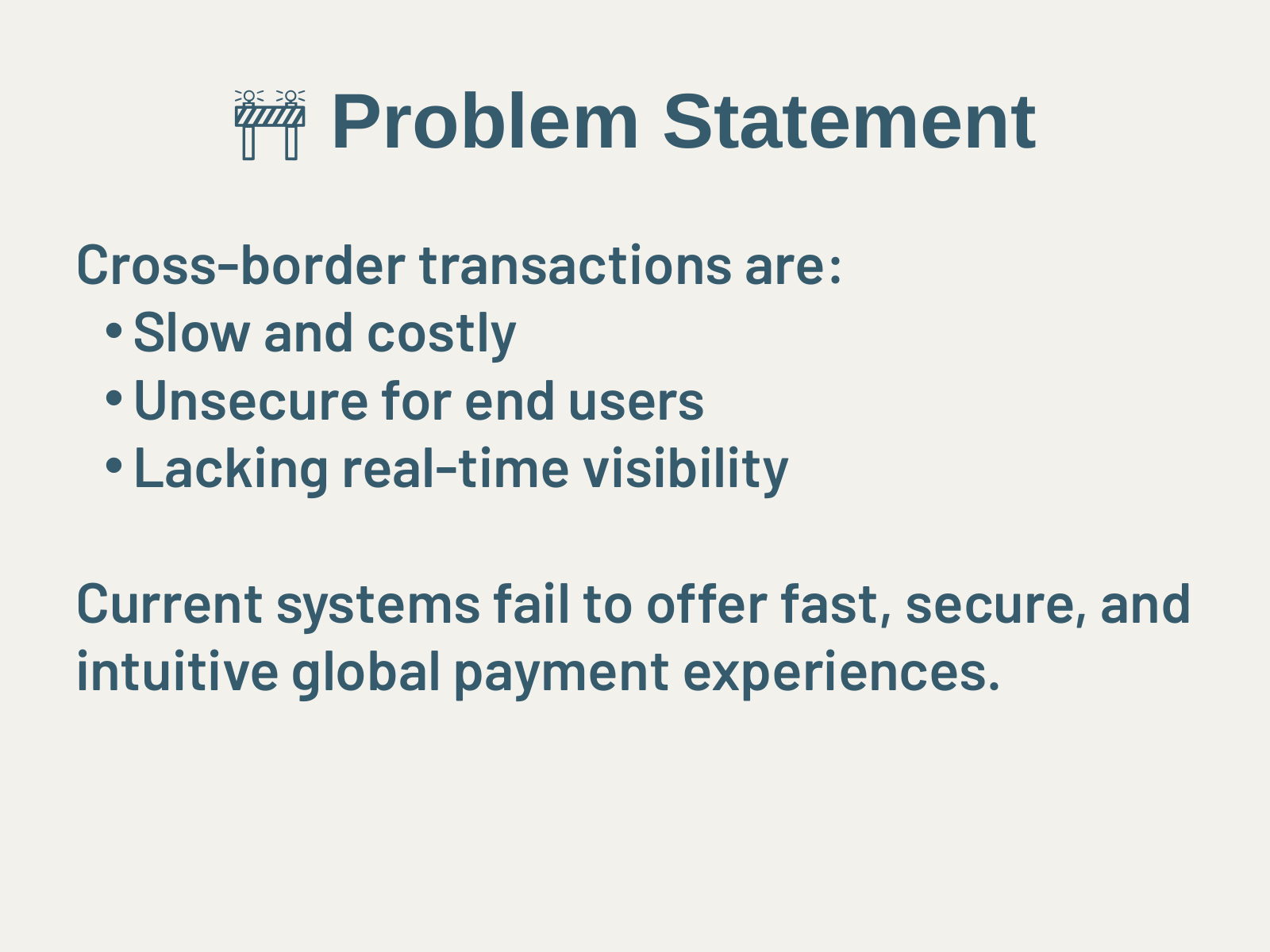

🚧 Problem Statement
Cross-border transactions are:
Slow and costly
Unsecure for end users
Lacking real-time visibility

Current systems fail to offer fast, secure, and intuitive global payment experiences.